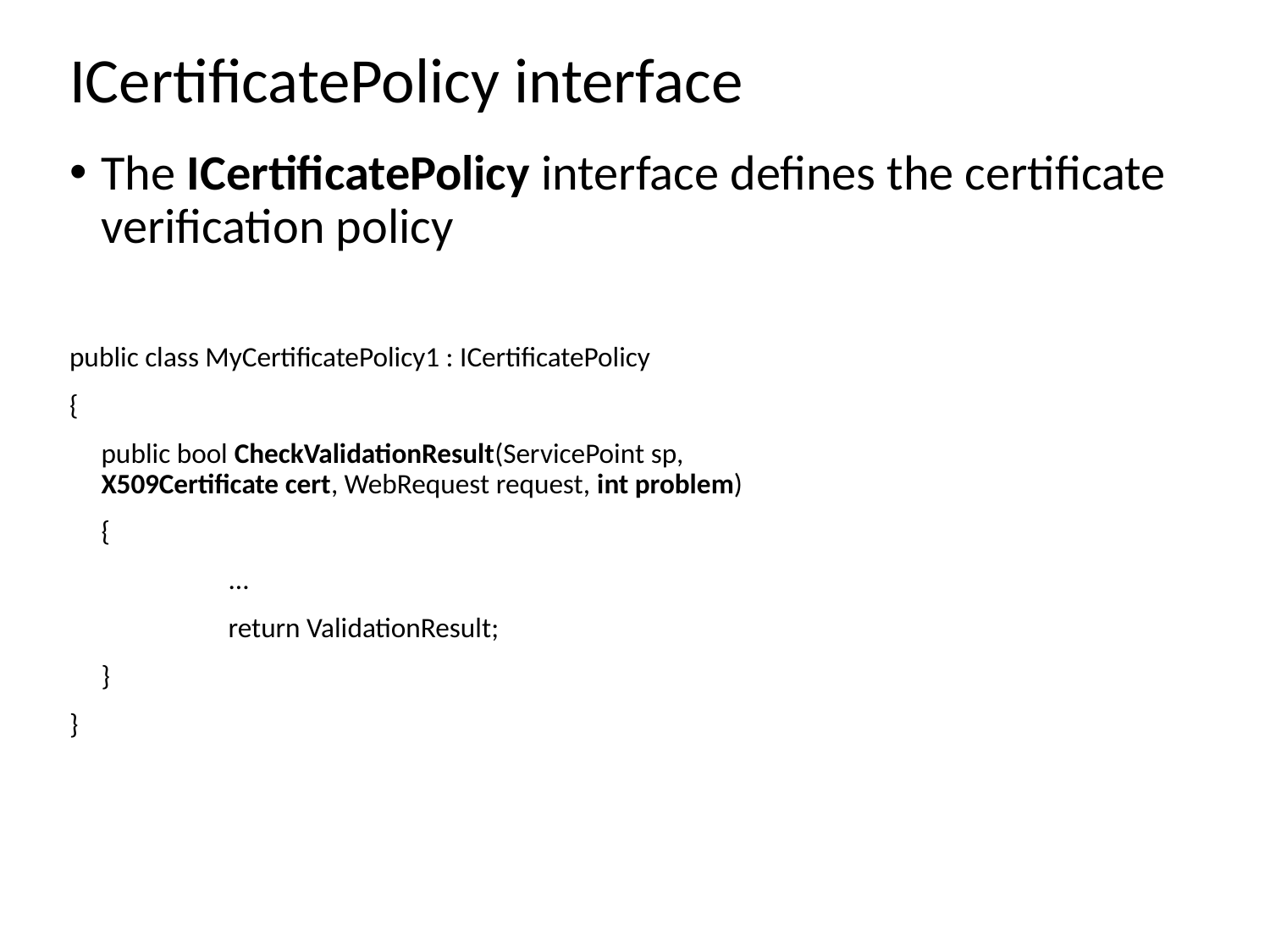

# ICertificatePolicy interface
The ICertificatePolicy interface defines the certificate verification policy

public class MyCertificatePolicy1 : ICertificatePolicy
{
	public bool CheckValidationResult(ServicePoint sp, 				X509Certificate cert, WebRequest request, int problem)
	{
		...
		return ValidationResult;
	}
}